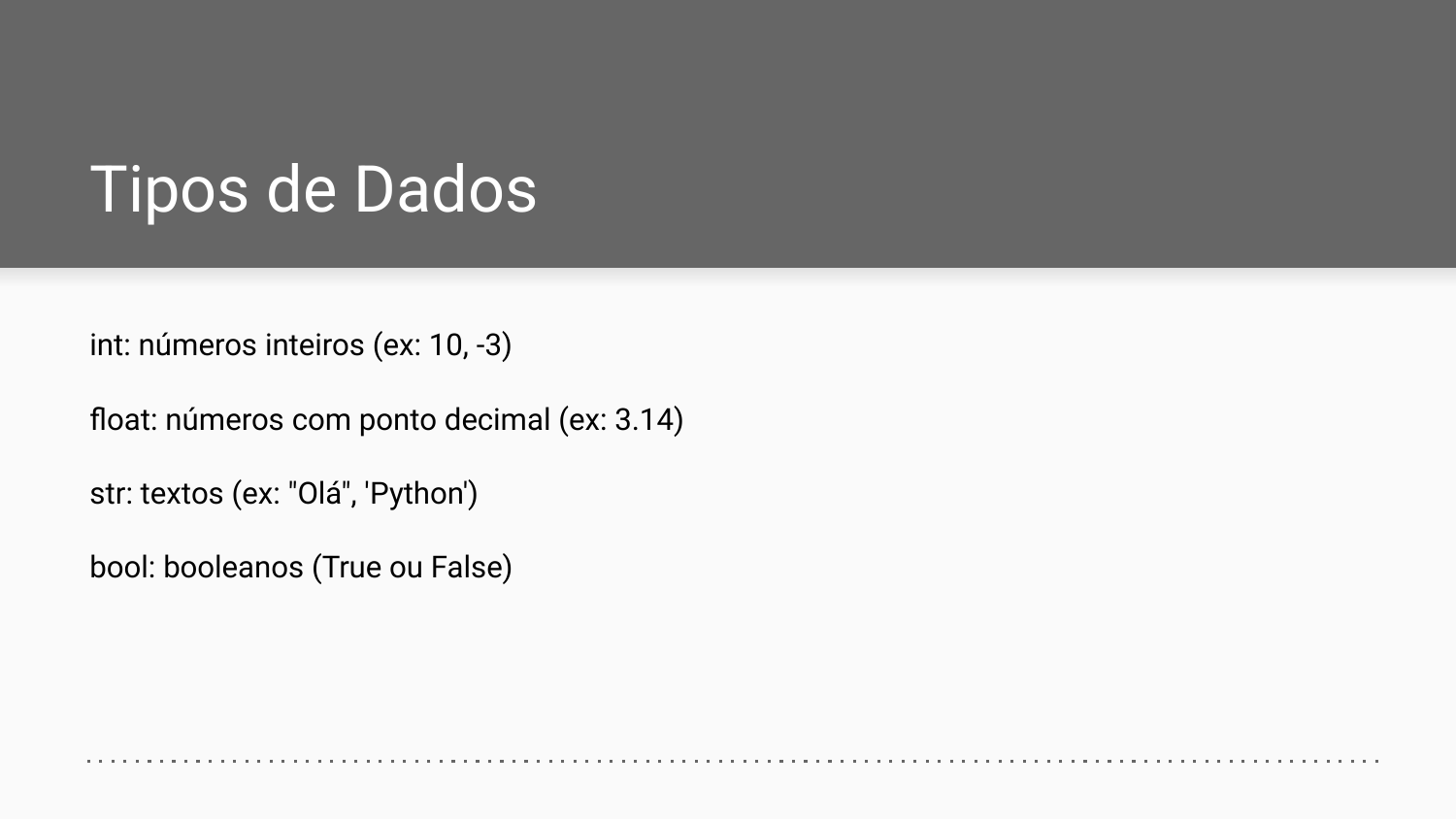

# Tipos de Dados
int: números inteiros (ex: 10, -3)
float: números com ponto decimal (ex: 3.14)
str: textos (ex: "Olá", 'Python')
bool: booleanos (True ou False)